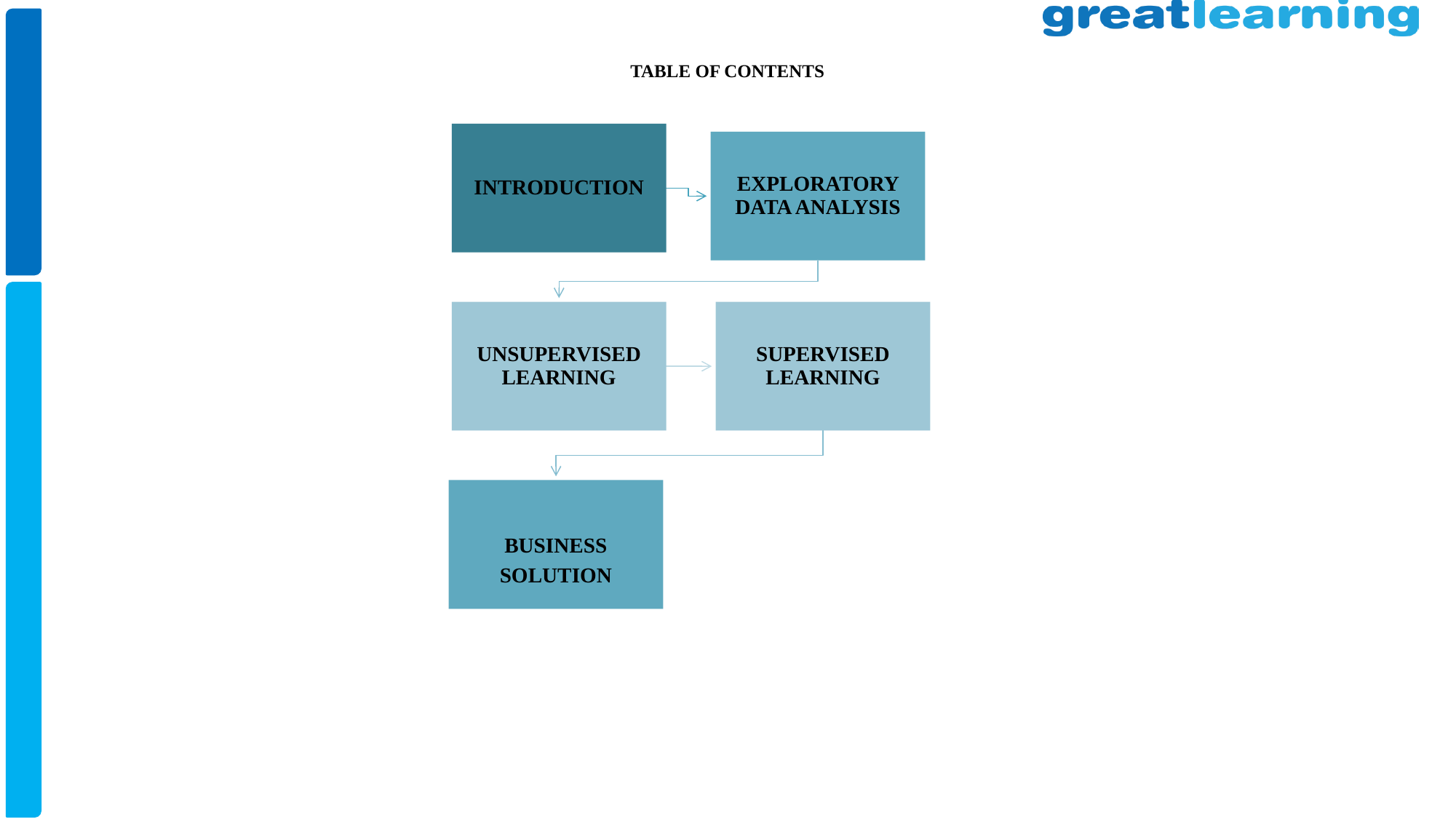

# TABLE OF CONTENTS

INTRODUCTION

EXPLORATORY DATA ANALYSIS

UNSUPERVISED LEARNING

SUPERVISED LEARNING

BUSINESS
SOLUTION